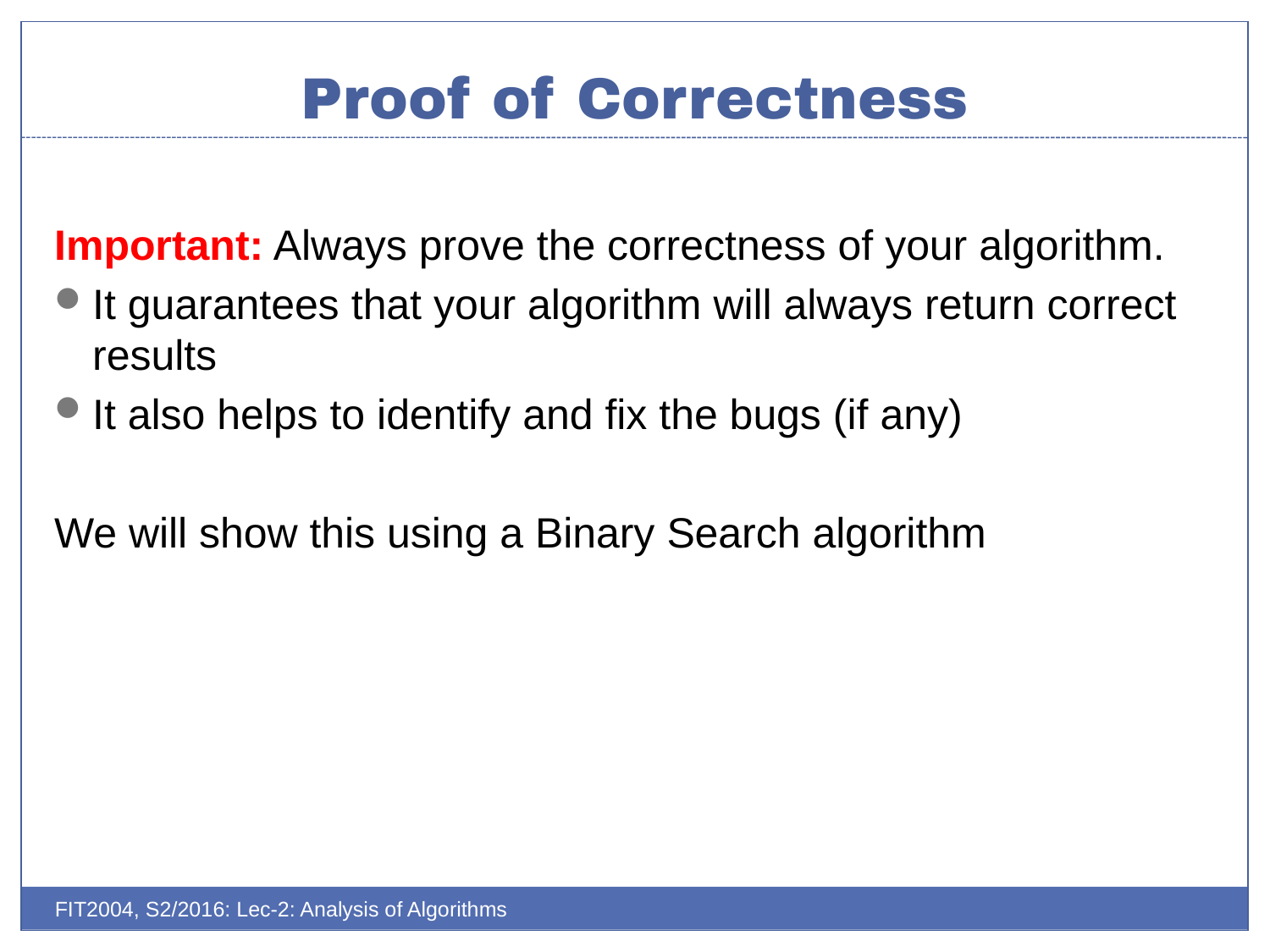

# Proof of Correctness
Important: Always prove the correctness of your algorithm.
It guarantees that your algorithm will always return correct results
It also helps to identify and fix the bugs (if any)

We will show this using a Binary Search algorithm
FIT2004, S2/2016: Lec-2: Analysis of Algorithms